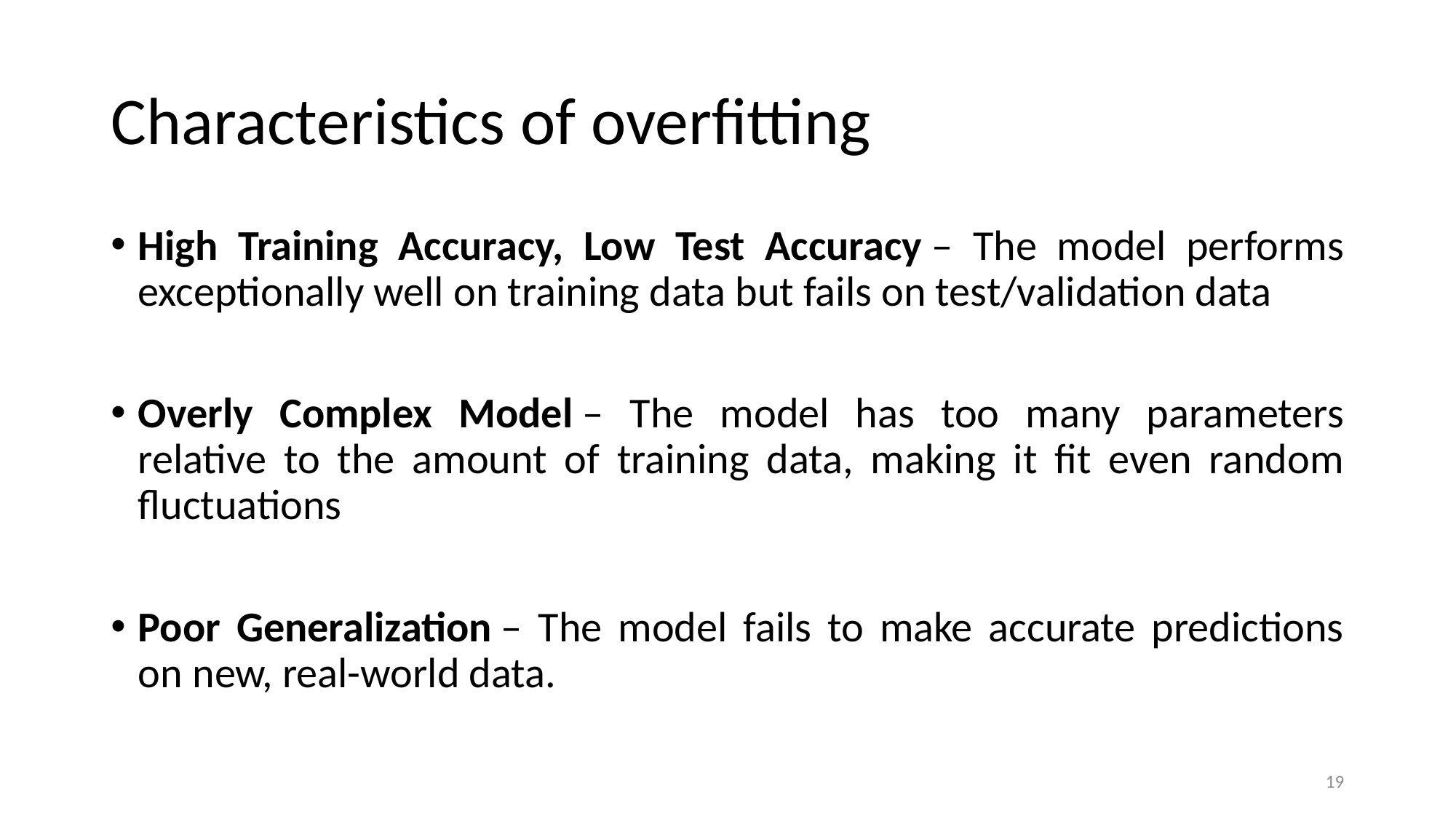

# Characteristics of overfitting
High Training Accuracy, Low Test Accuracy – The model performs exceptionally well on training data but fails on test/validation data

Overly Complex Model – The model has too many parameters relative to the amount of training data, making it fit even random fluctuations

Poor Generalization – The model fails to make accurate predictions on new, real-world data.

19